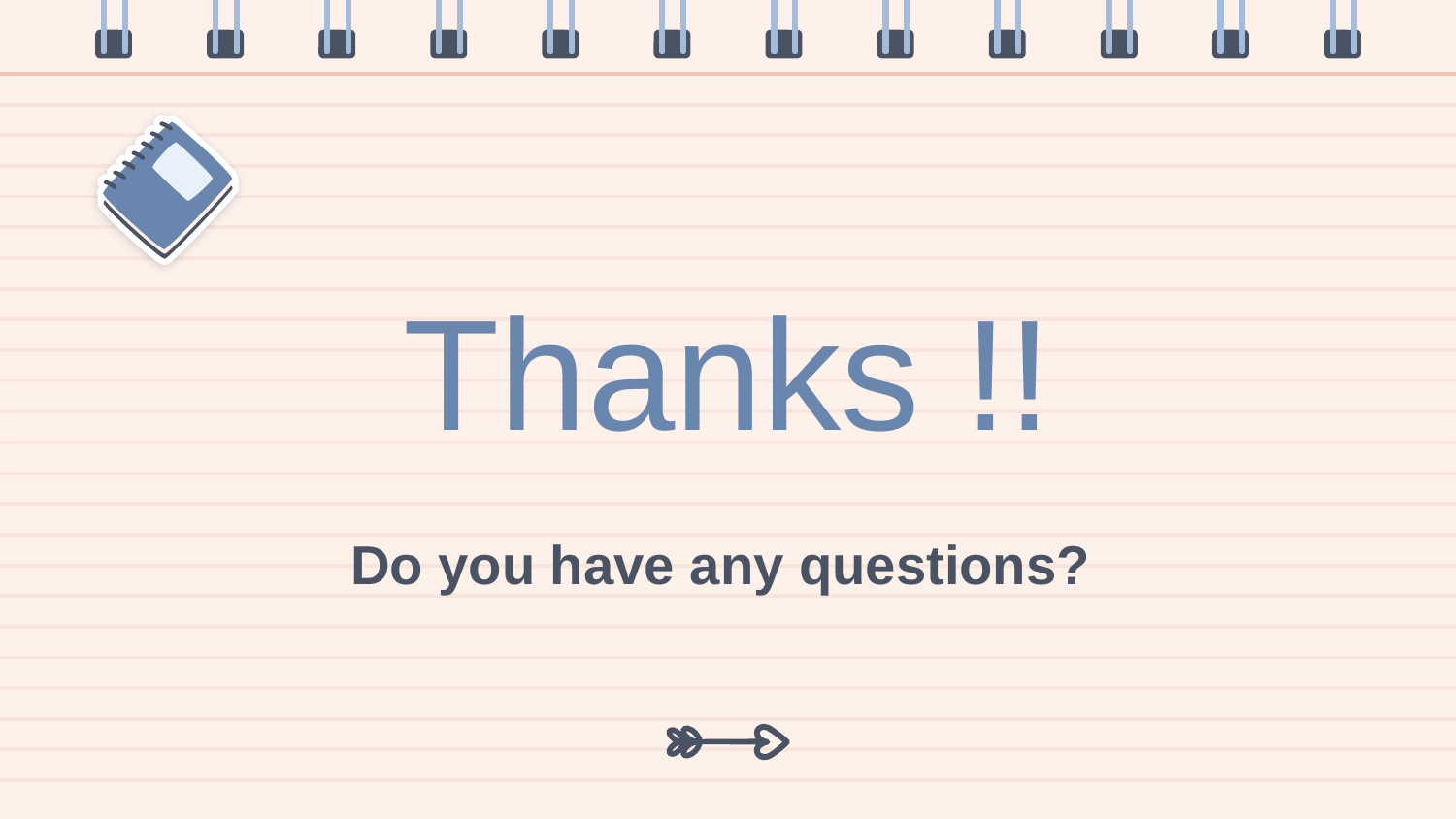

# Thanks !!
Do you have any questions?